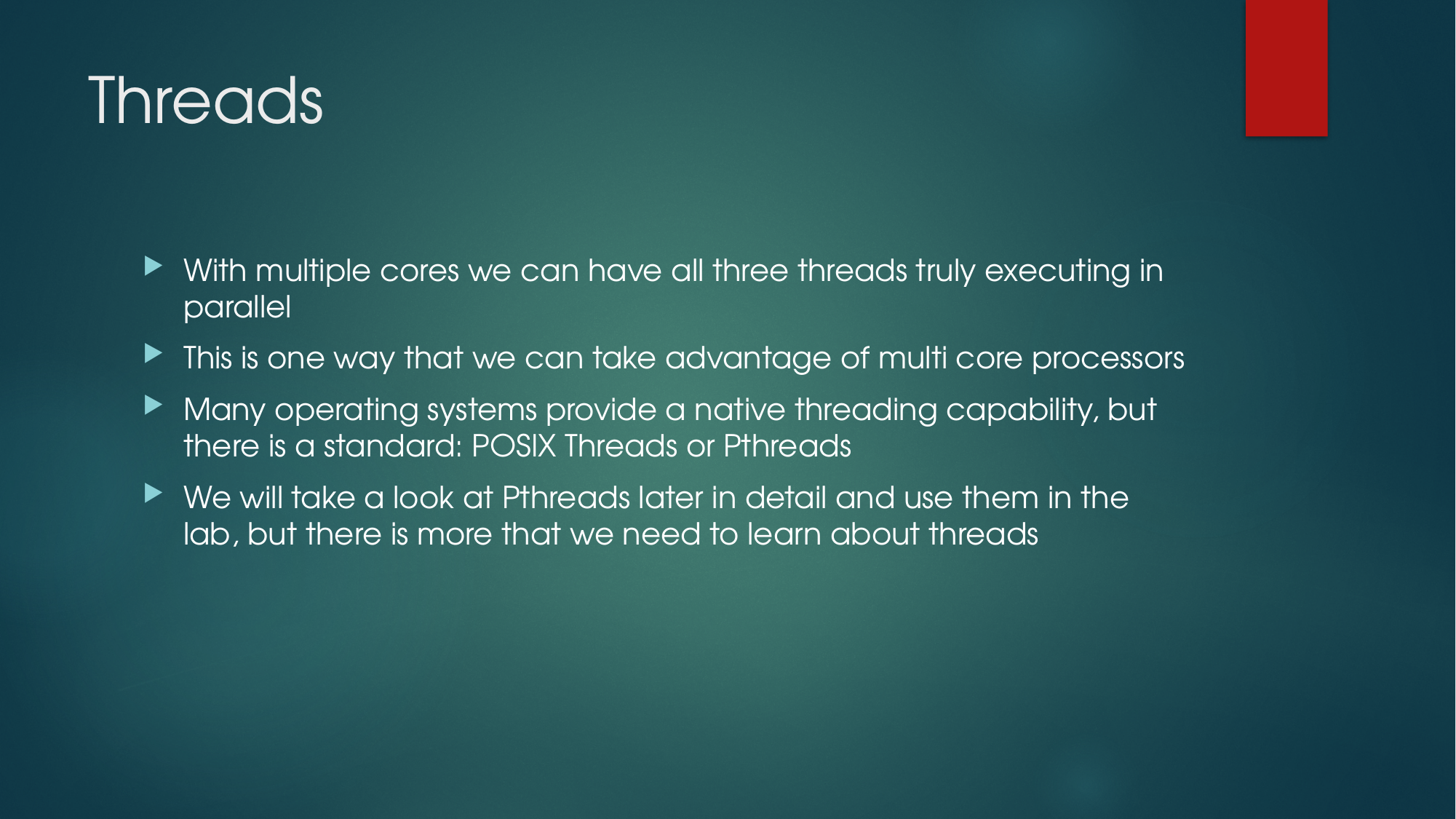

# Threads
With multiple cores we can have all three threads truly executing in parallel
This is one way that we can take advantage of multi core processors
Many operating systems provide a native threading capability, but there is a standard: POSIX Threads or Pthreads
We will take a look at Pthreads later in detail and use them in the lab, but there is more that we need to learn about threads